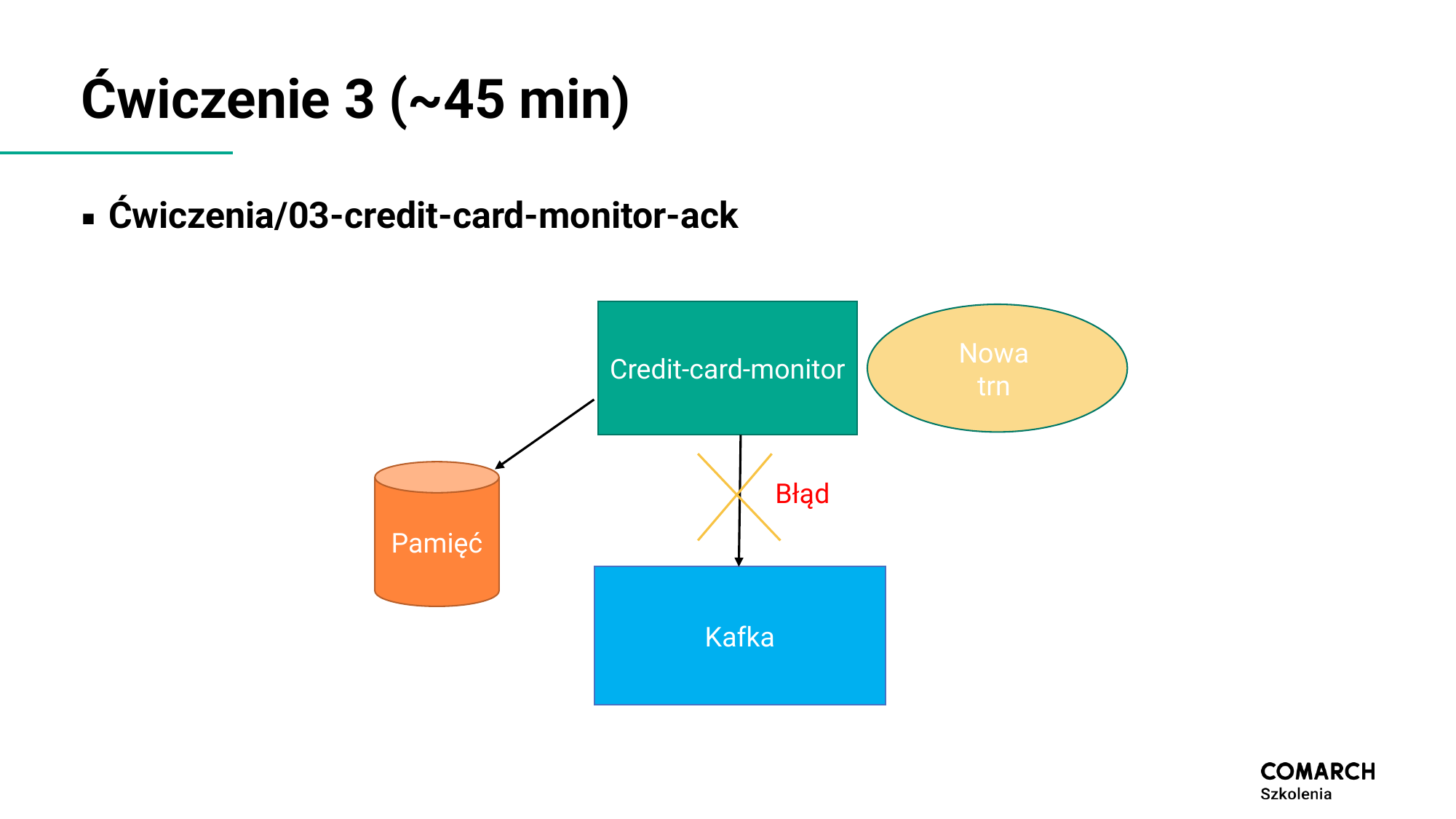

# Ćwiczenie 3 (~45 min)
Ćwiczenia/03-credit-card-monitor-ack

Credit-card-monitor
Nowa
trn
Pamięć
Błąd
Kafka